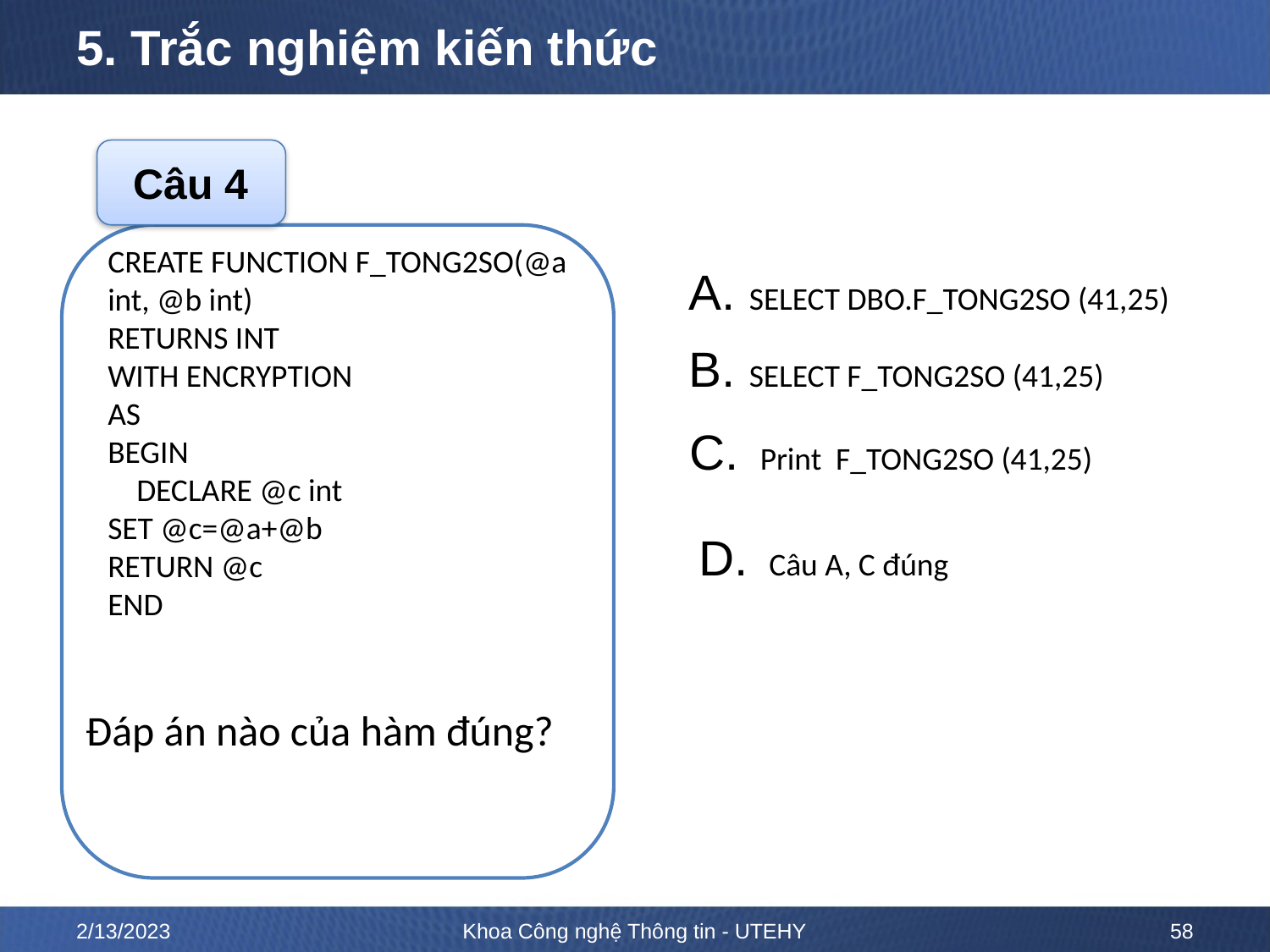

# 5. Trắc nghiệm kiến thức
Câu 4

CREATE FUNCTION F_TONG2SO(@a int, @b int)
RETURNS INT
WITH ENCRYPTION
AS
BEGIN
    DECLARE @c int
SET @c=@a+@b
RETURN @c
END
A. SELECT DBO.F_TONG2SO (41,25)
B. SELECT F_TONG2SO (41,25)
C.  Print  F_TONG2SO (41,25)
D.  Câu A, C đúng

Đáp án nào của hàm đúng?
ĐÁP ÁN
A
2/13/2023
Khoa Công nghệ Thông tin - UTEHY
58